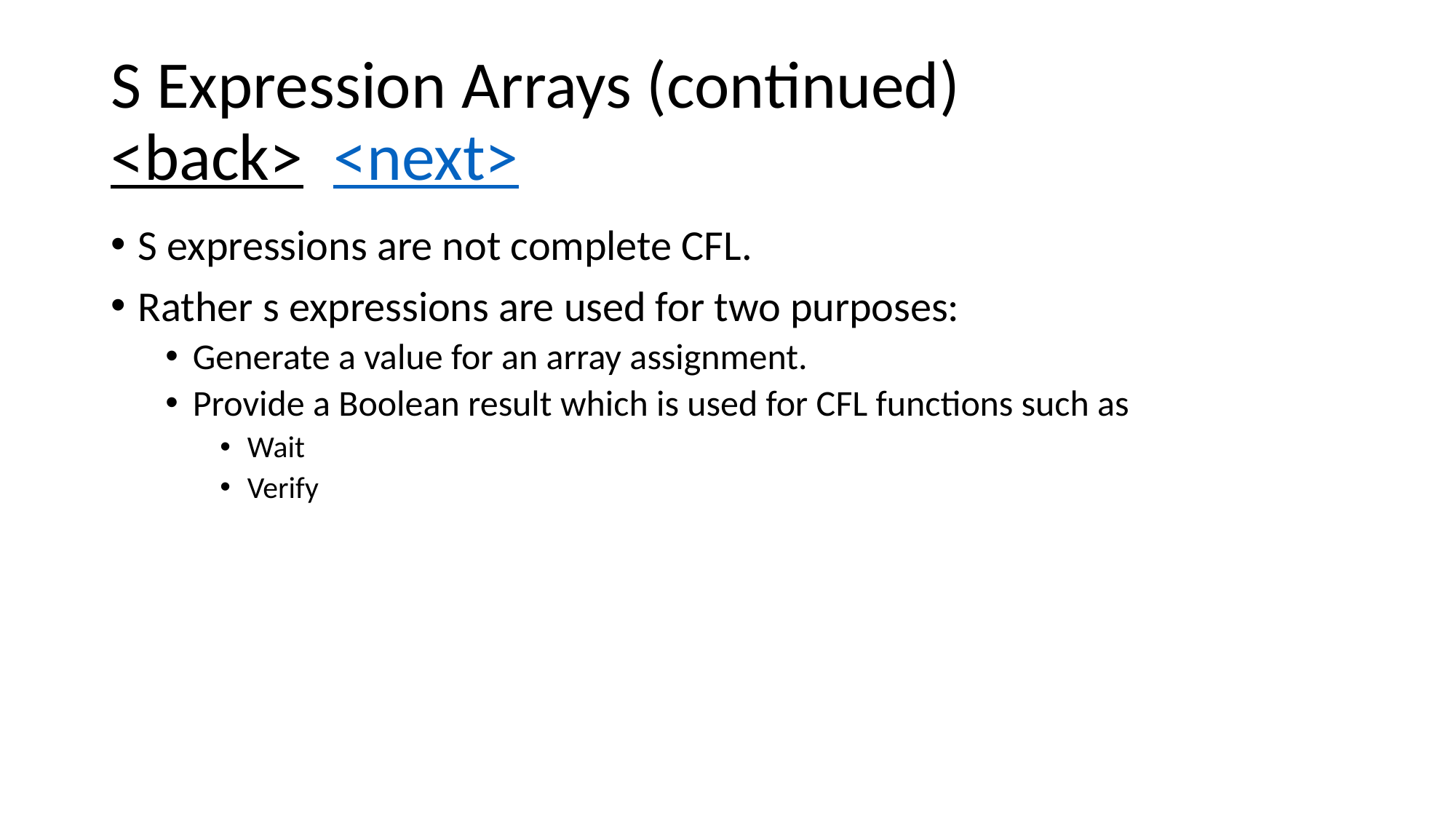

# S Expression Arrays (continued) <back>  <next>
S expressions are not complete CFL.
Rather s expressions are used for two purposes:
Generate a value for an array assignment.
Provide a Boolean result which is used for CFL functions such as
Wait
Verify